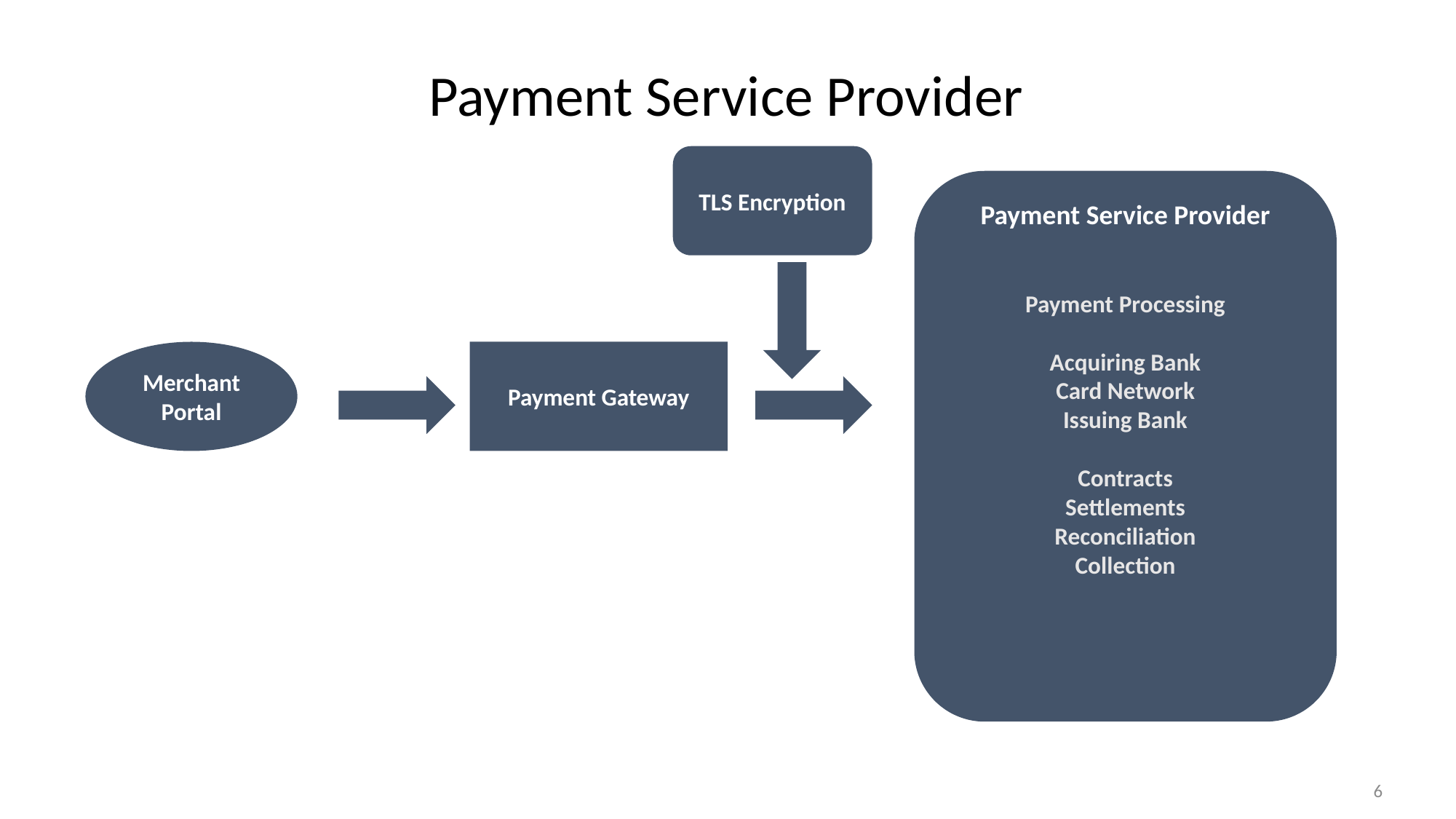

# Payment Service Provider

TLS Encryption
Payment Service Provider

Payment Processing

Acquiring Bank
Card Network
Issuing Bank

Contracts
Settlements
Reconciliation
Collection

Merchant Portal
Payment Gateway

6